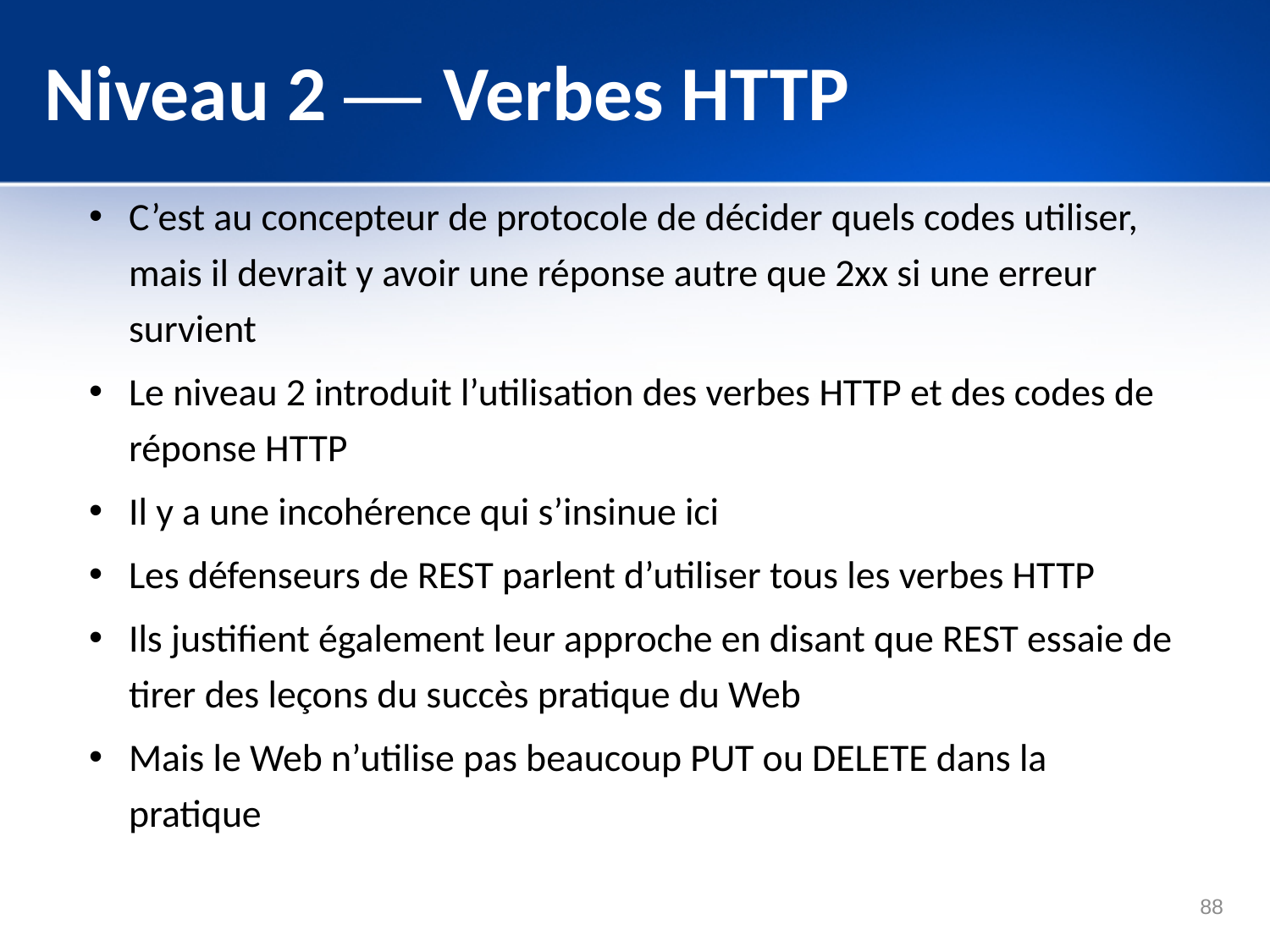

# Niveau 2 — Verbes HTTP
C’est au concepteur de protocole de décider quels codes utiliser, mais il devrait y avoir une réponse autre que 2xx si une erreur survient
Le niveau 2 introduit l’utilisation des verbes HTTP et des codes de réponse HTTP
Il y a une incohérence qui s’insinue ici
Les défenseurs de REST parlent d’utiliser tous les verbes HTTP
Ils justifient également leur approche en disant que REST essaie de tirer des leçons du succès pratique du Web
Mais le Web n’utilise pas beaucoup PUT ou DELETE dans la pratique
88